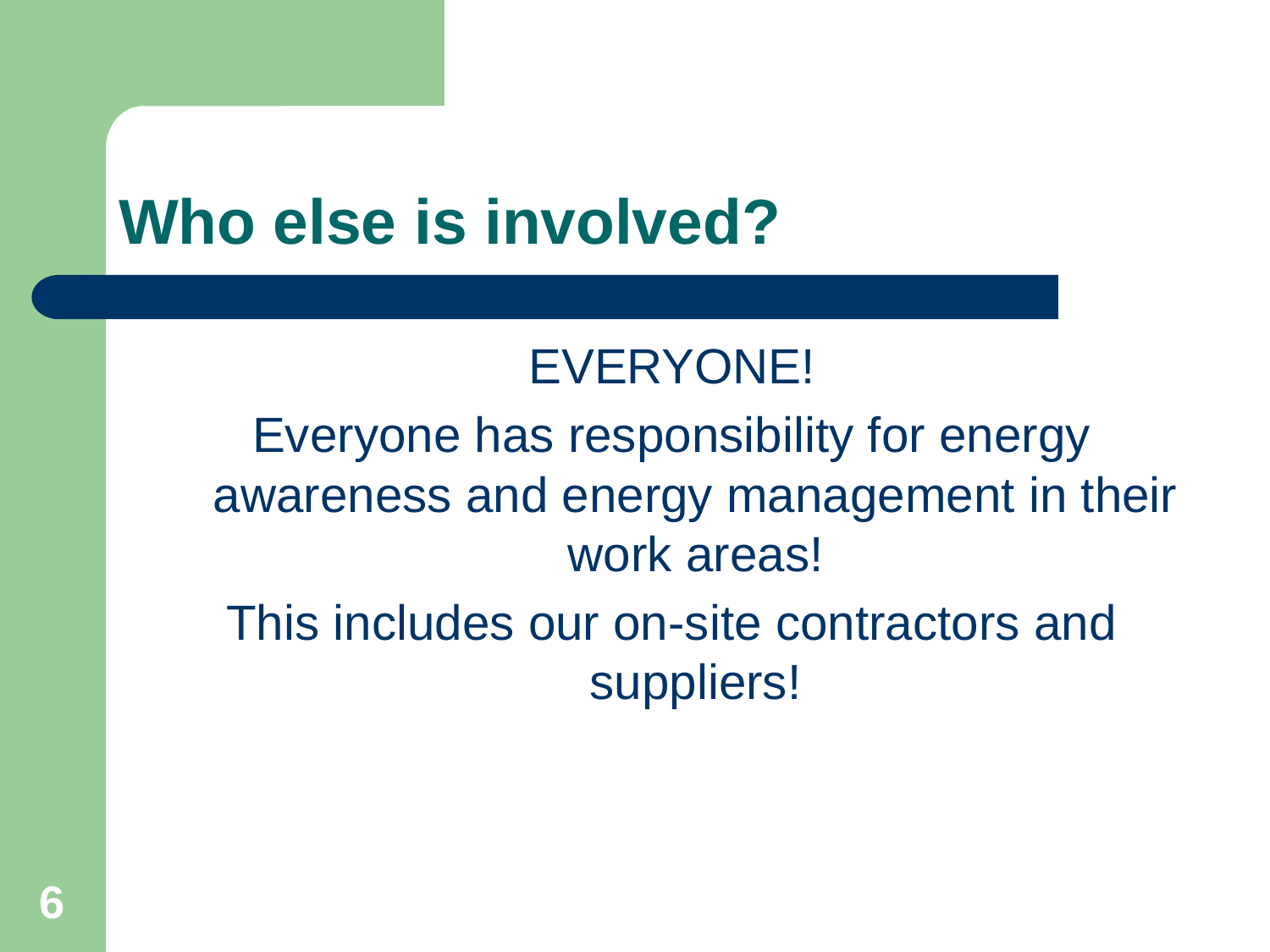

# Who else is involved?
EVERYONE!
Everyone has responsibility for energy awareness and energy management in their work areas!
This includes our on-site contractors and suppliers!

6